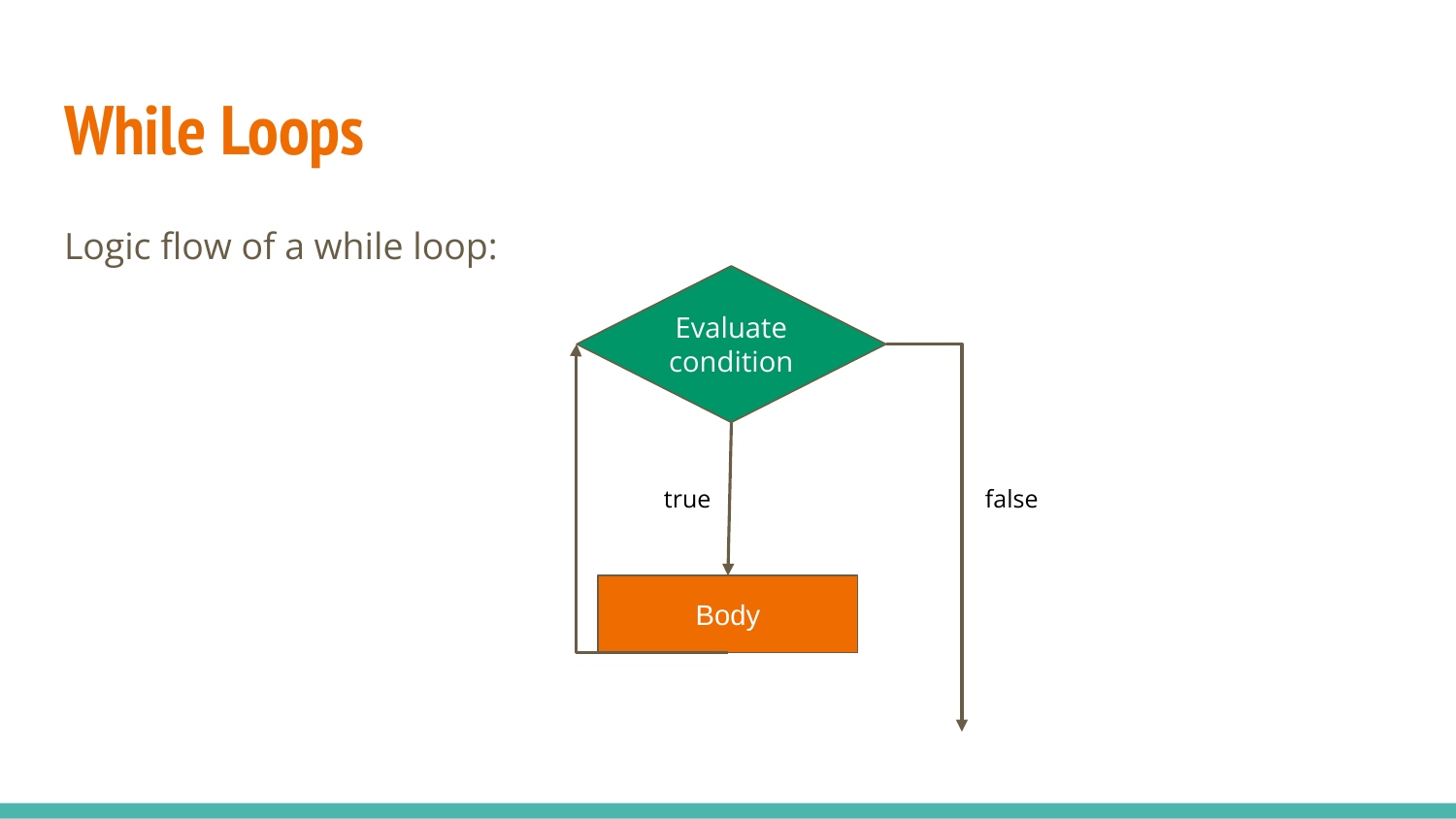

# While Loops
Logic flow of a while loop:
Evaluate condition
false
true
Body